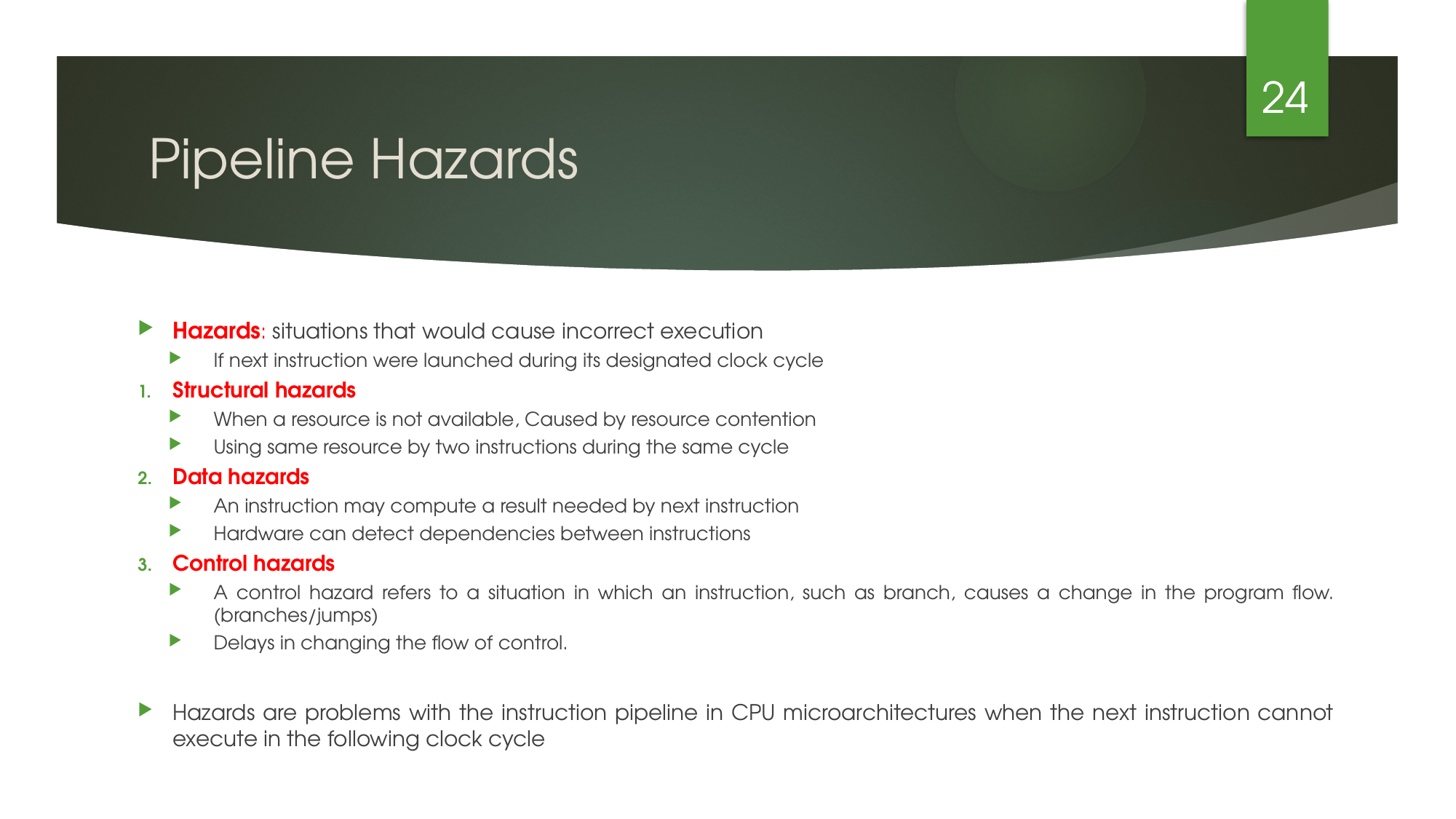

24
# Pipeline Hazards
Hazards: situations that would cause incorrect execution
If next instruction were launched during its designated clock cycle
Structural hazards
When a resource is not available, Caused by resource contention
Using same resource by two instructions during the same cycle
Data hazards
An instruction may compute a result needed by next instruction
Hardware can detect dependencies between instructions
Control hazards
A control hazard refers to a situation in which an instruction, such as branch, causes a change in the program flow. (branches/jumps)
Delays in changing the flow of control.

Hazards are problems with the instruction pipeline in CPU microarchitectures when the next instruction cannot execute in the following clock cycle